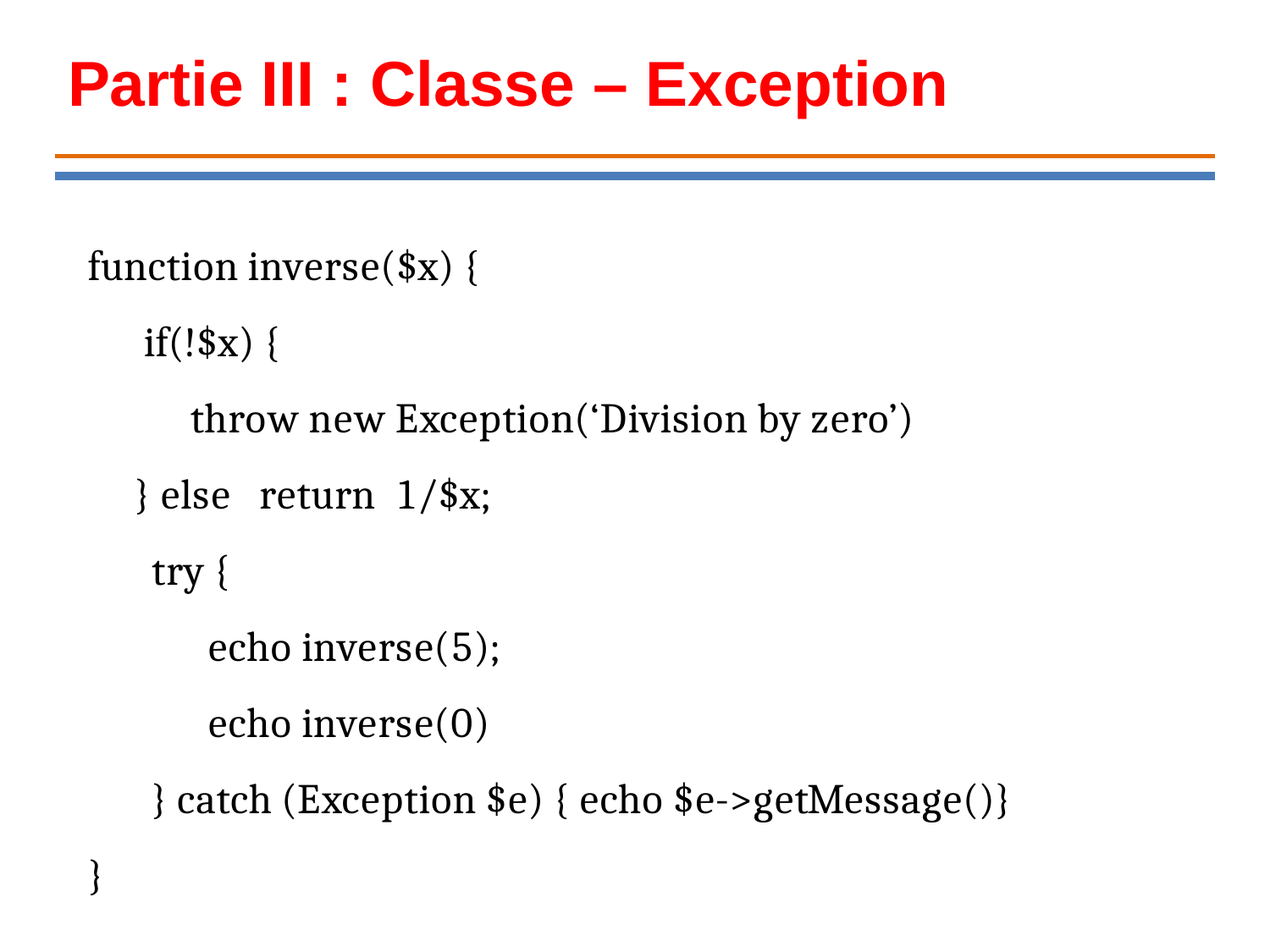

Partie III : Classe – Exception
function inverse($x) {
      if(!$x) {
           throw new Exception(‘Division by zero’)
     } else   return  1/$x;
try {
      echo inverse(5);
      echo inverse(0)
} catch (Exception $e) { echo $e->getMessage()}
}